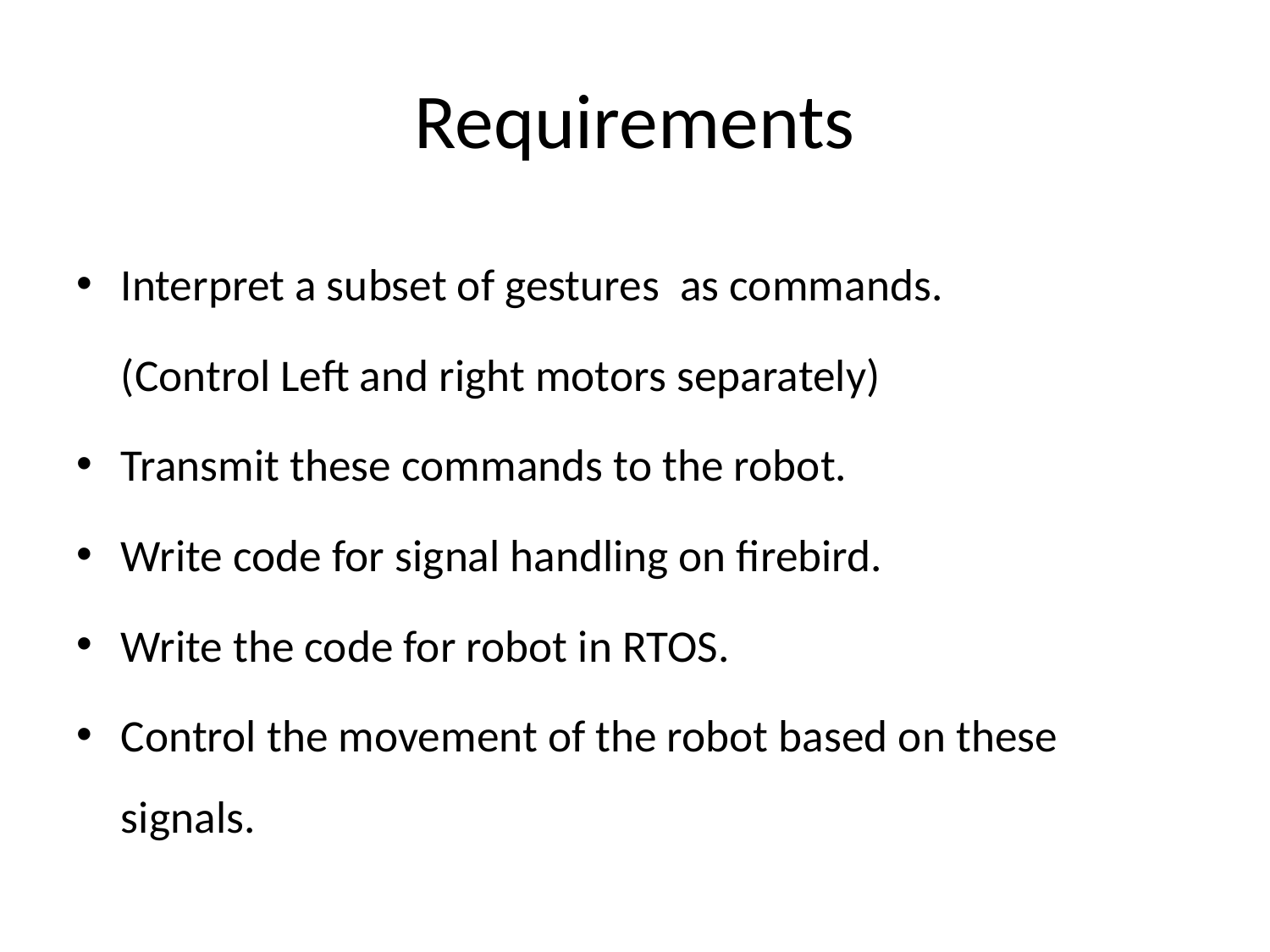

# Requirements
Interpret a subset of gestures  as commands.
	(Control Left and right motors separately)
Transmit these commands to the robot.
Write code for signal handling on firebird.
Write the code for robot in RTOS.
Control the movement of the robot based on these signals.